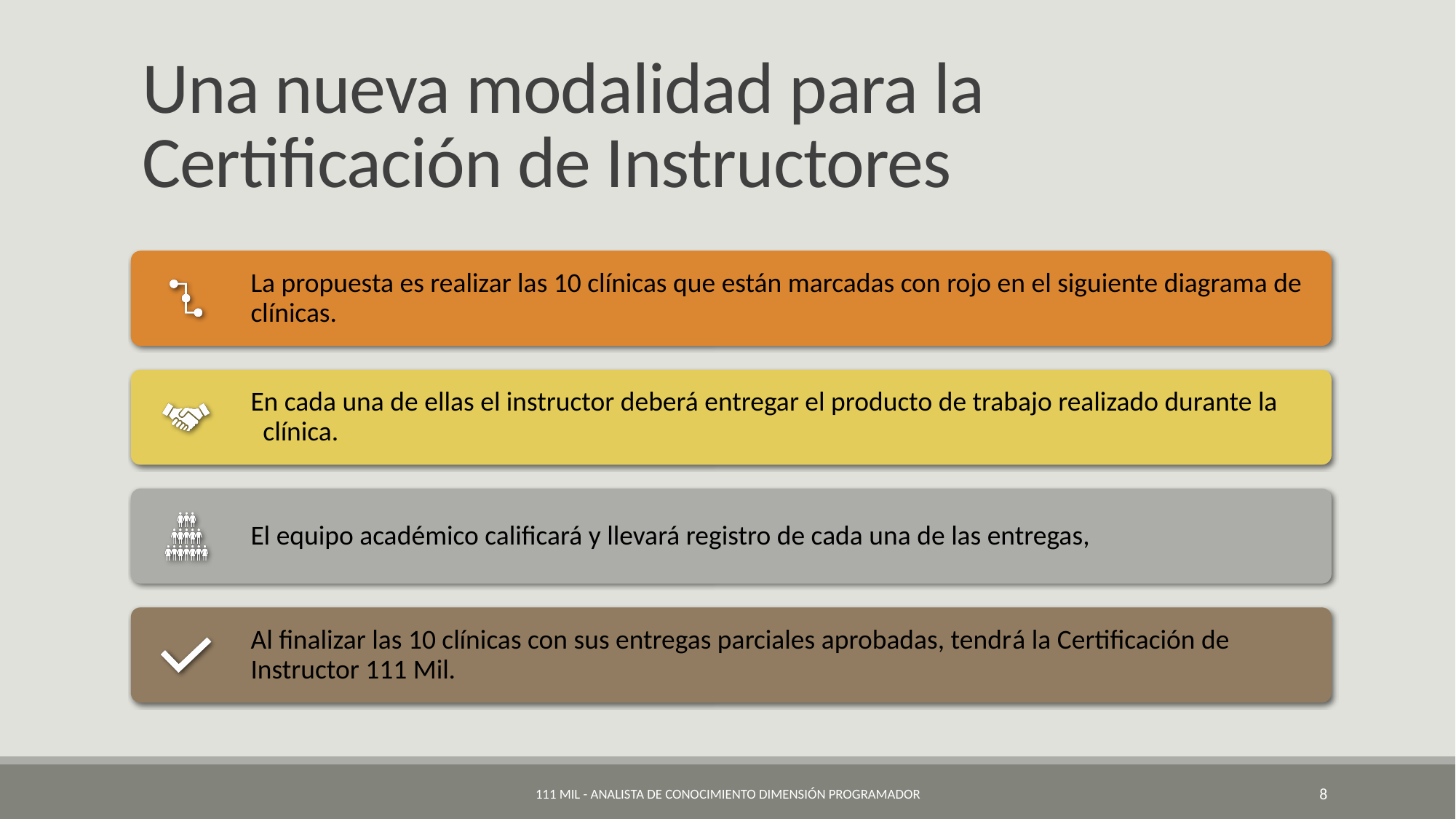

# Una nueva modalidad para la Certificación de Instructores
La propuesta es realizar las 10 clínicas que están marcadas con rojo en el siguiente diagrama de clínicas.
En cada una de ellas el instructor deberá entregar el producto de trabajo realizado durante la
  clínica.
El equipo académico calificará y llevará registro de cada una de las entregas,
Al finalizar las 10 clínicas con sus entregas parciales aprobadas, tendrá la Certificación de Instructor 111 Mil.
111 Mil - Analista de Conocimiento Dimensión Programador
8